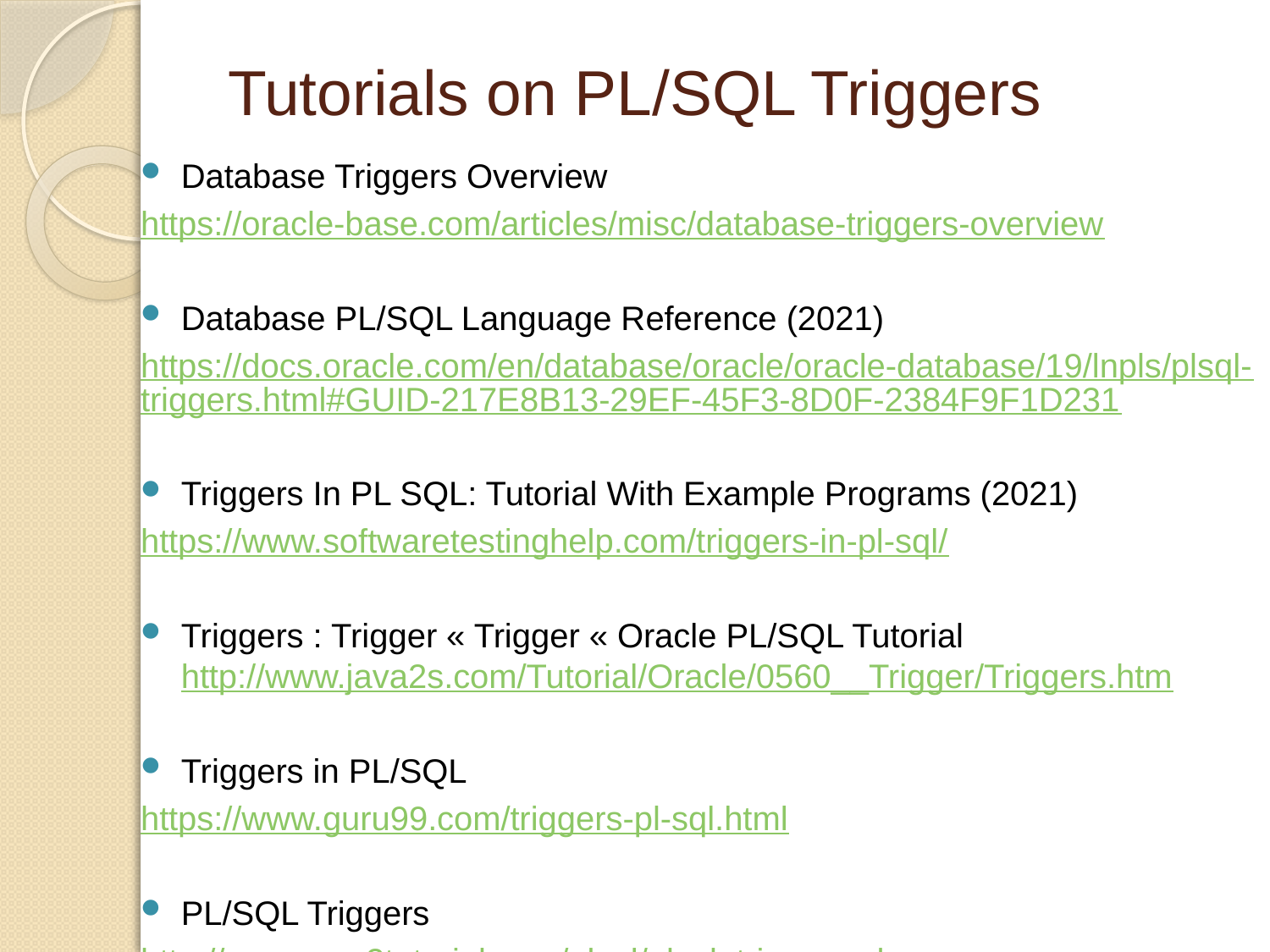

# Tutorials on PL/SQL Triggers
Database Triggers Overview
https://oracle-base.com/articles/misc/database-triggers-overview

Database PL/SQL Language Reference (2021)
https://docs.oracle.com/en/database/oracle/oracle-database/19/lnpls/plsql-triggers.html#GUID-217E8B13-29EF-45F3-8D0F-2384F9F1D231

Triggers In PL SQL: Tutorial With Example Programs (2021)
https://www.softwaretestinghelp.com/triggers-in-pl-sql/

Triggers : Trigger « Trigger « Oracle PL/SQL Tutorial http://www.java2s.com/Tutorial/Oracle/0560__Trigger/Triggers.htm

Triggers in PL/SQL
https://www.guru99.com/triggers-pl-sql.html

PL/SQL Triggers
http://www.way2tutorial.com/plsql/plsql_triggers.php